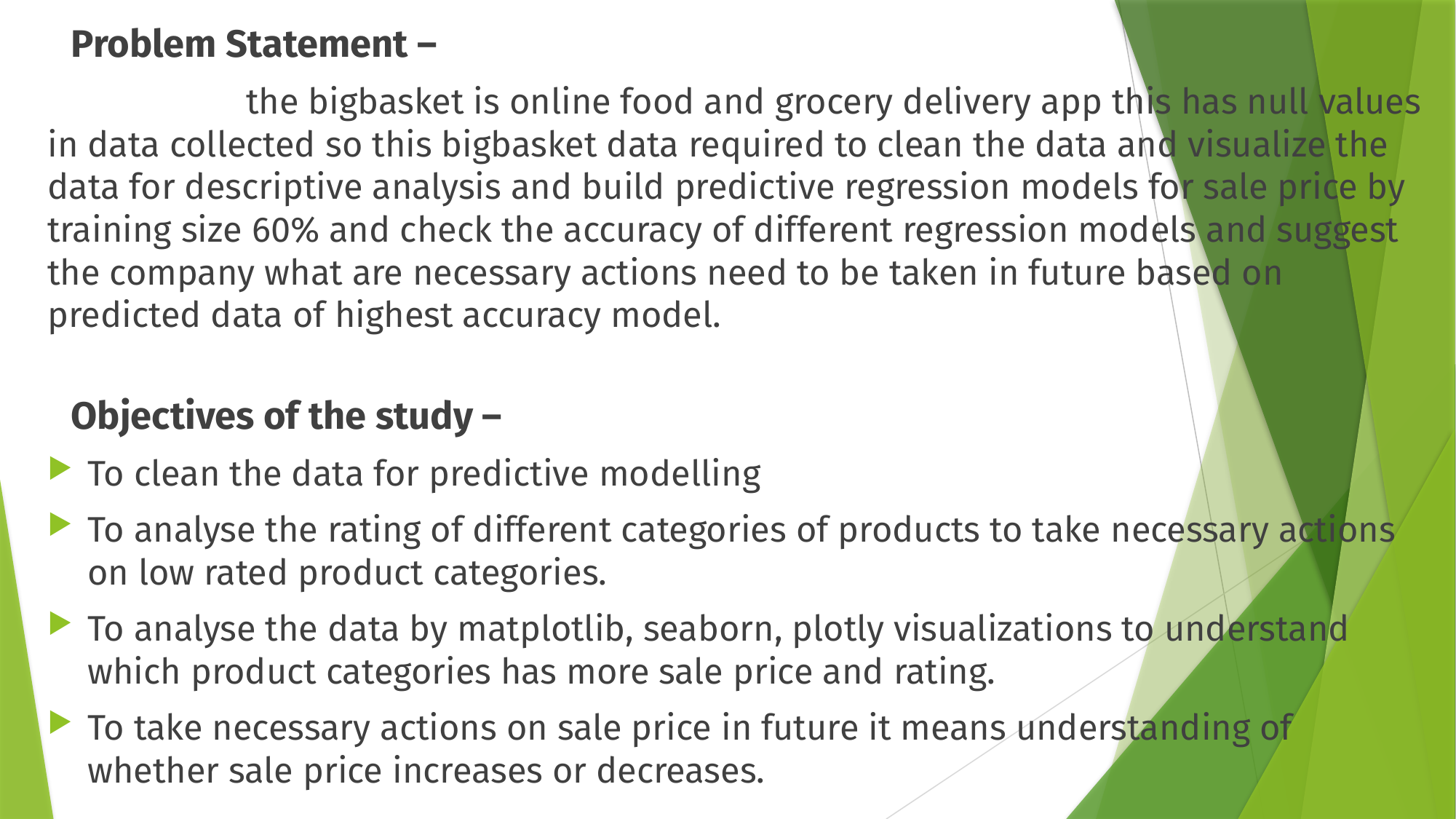

Problem Statement –
                     the bigbasket is online food and grocery delivery app this has null values in data collected so this bigbasket data required to clean the data and visualize the data for descriptive analysis and build predictive regression models for sale price by training size 60% and check the accuracy of different regression models and suggest the company what are necessary actions need to be taken in future based on predicted data of highest accuracy model.

   Objectives of the study –
To clean the data for predictive modelling
To analyse the rating of different categories of products to take necessary actions on low rated product categories.
To analyse the data by matplotlib, seaborn, plotly visualizations to understand which product categories has more sale price and rating.
To take necessary actions on sale price in future it means understanding of whether sale price increases or decreases.